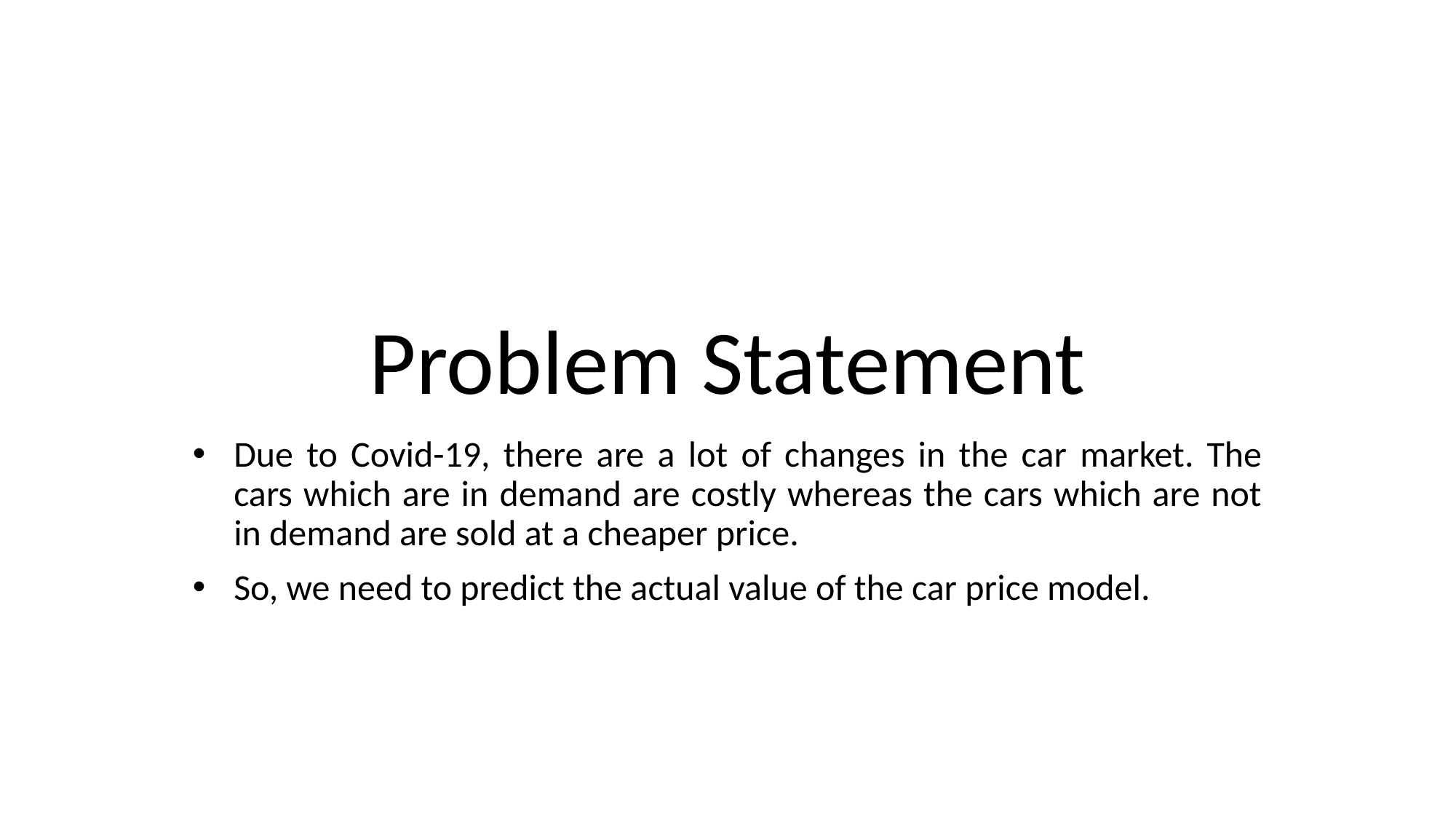

# Problem Statement
Due to Covid-19, there are a lot of changes in the car market. The cars which are in demand are costly whereas the cars which are not in demand are sold at a cheaper price.
So, we need to predict the actual value of the car price model.